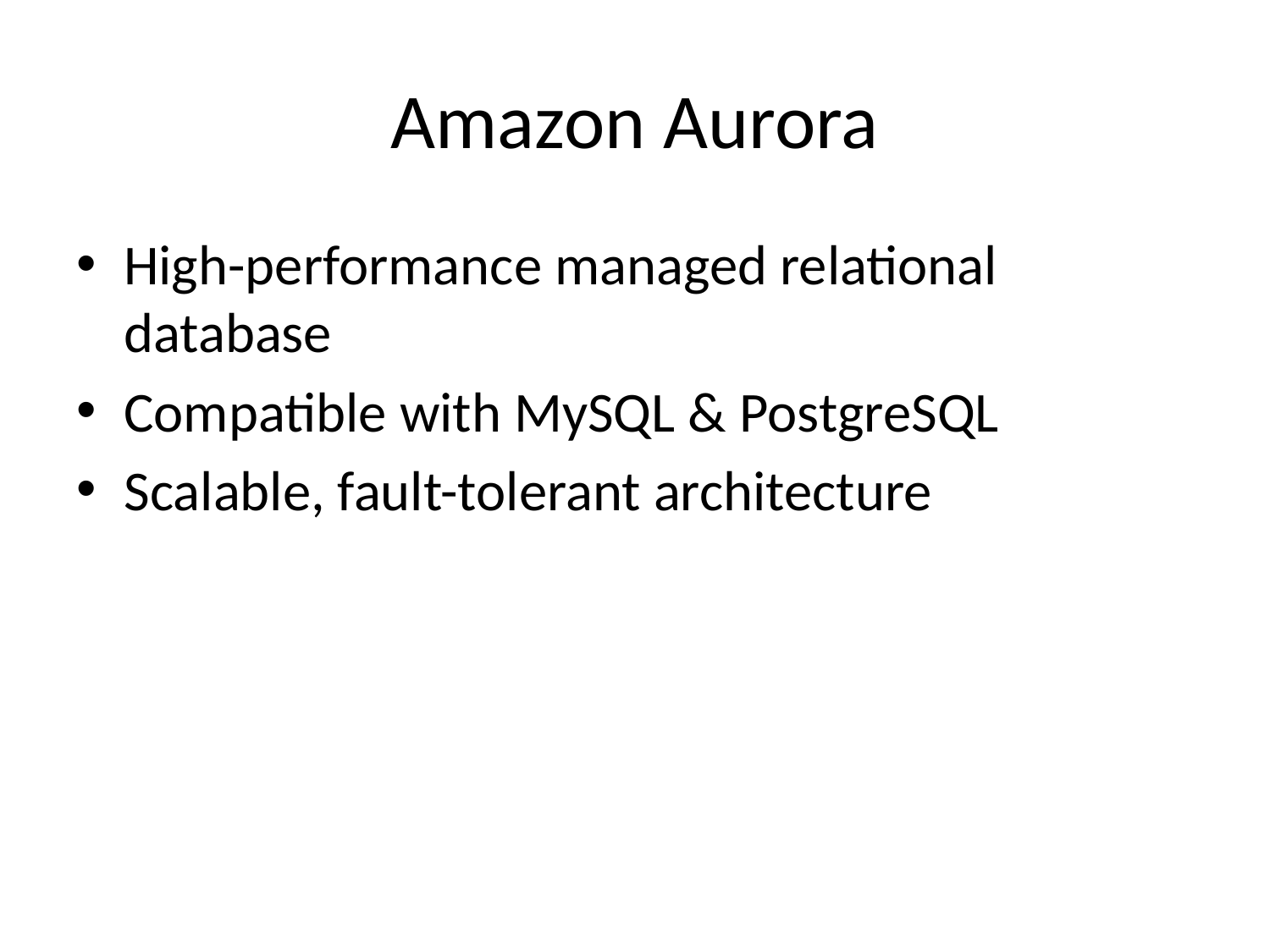

# Amazon Aurora
High-performance managed relational database
Compatible with MySQL & PostgreSQL
Scalable, fault-tolerant architecture